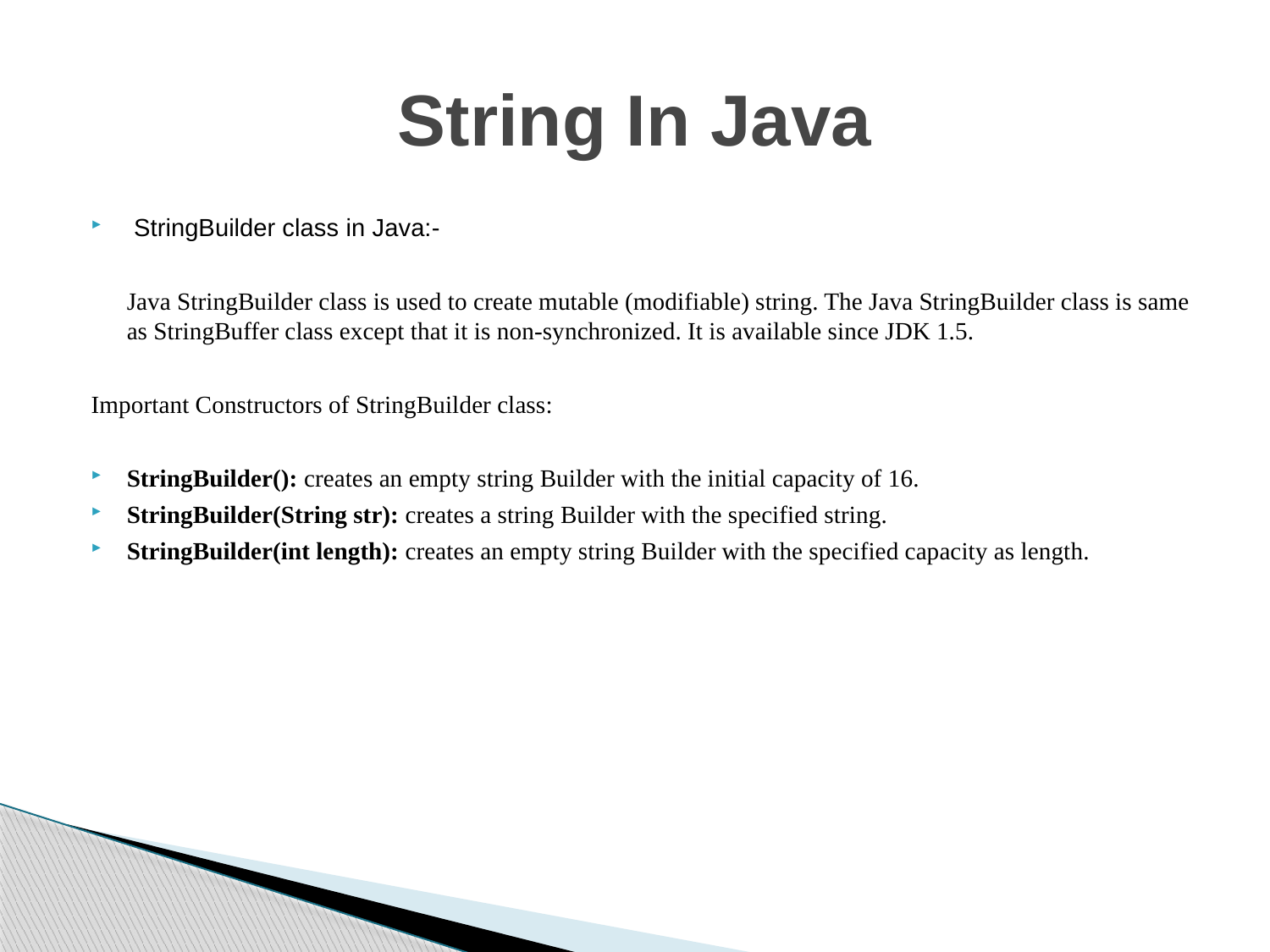

# String In Java
 StringBuilder class in Java:-

	Java StringBuilder class is used to create mutable (modifiable) string. The Java StringBuilder class is same as StringBuffer class except that it is non-synchronized. It is available since JDK 1.5.

Important Constructors of StringBuilder class:

StringBuilder(): creates an empty string Builder with the initial capacity of 16.
StringBuilder(String str): creates a string Builder with the specified string.
StringBuilder(int length): creates an empty string Builder with the specified capacity as length.